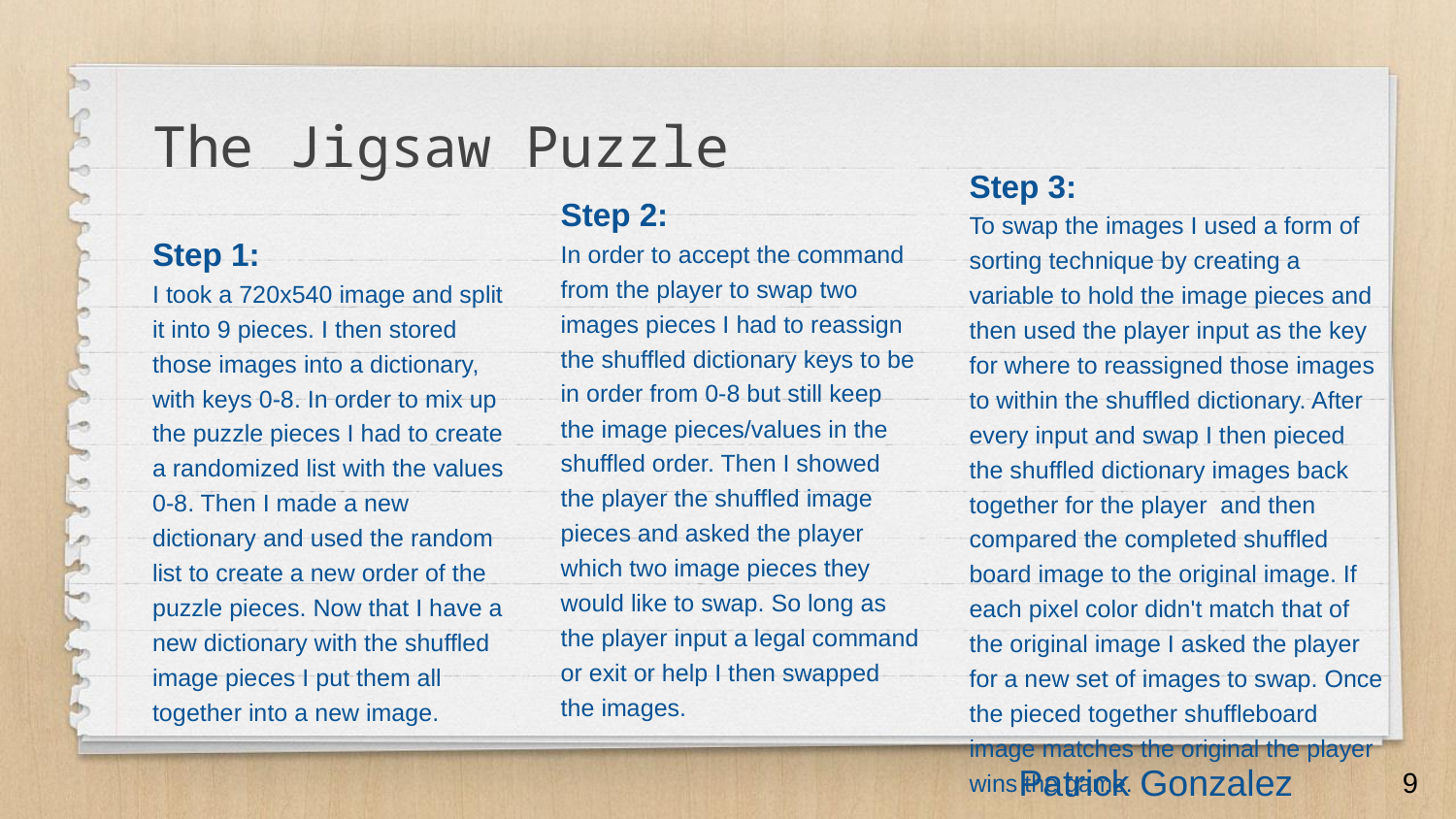

# The Jigsaw Puzzle
Step 3:
To swap the images I used a form of sorting technique by creating a variable to hold the image pieces and then used the player input as the key for where to reassigned those images to within the shuffled dictionary. After every input and swap I then pieced the shuffled dictionary images back together for the player  and then compared the completed shuffled board image to the original image. If each pixel color didn't match that of the original image I asked the player for a new set of images to swap. Once the pieced together shuffleboard image matches the original the player wins the game.

Step 2:
In order to accept the command from the player to swap two images pieces I had to reassign the shuffled dictionary keys to be in order from 0-8 but still keep the image pieces/values in the shuffled order. Then I showed the player the shuffled image pieces and asked the player which two image pieces they would like to swap. So long as the player input a legal command or exit or help I then swapped the images.
Step 1:
I took a 720x540 image and split it into 9 pieces. I then stored those images into a dictionary, with keys 0-8. In order to mix up the puzzle pieces I had to create a randomized list with the values 0-8. Then I made a new  dictionary and used the random list to create a new order of the puzzle pieces. Now that I have a new dictionary with the shuffled image pieces I put them all together into a new image.
9
Patrick Gonzalez